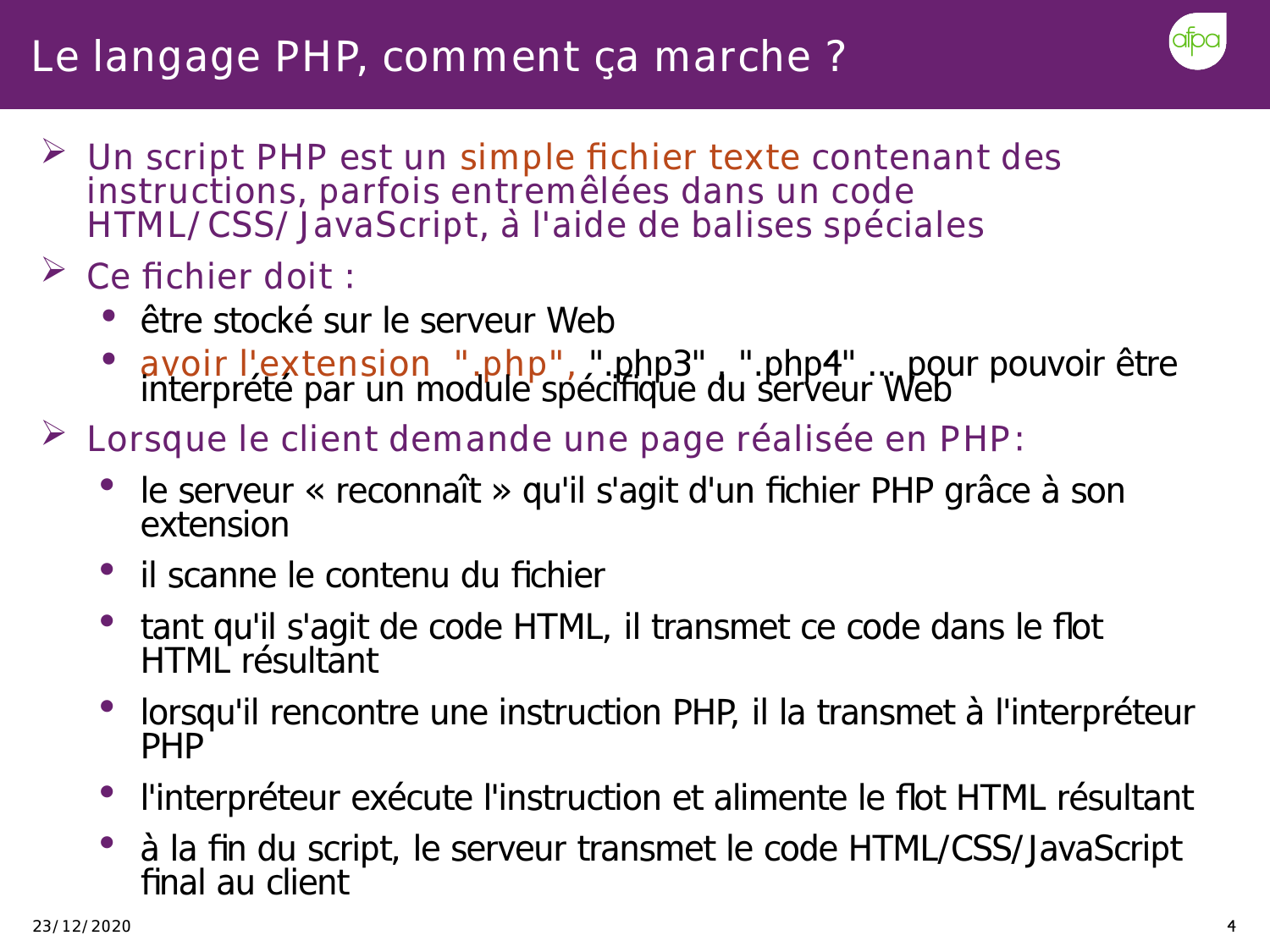

# Le langage PHP, comment ça marche ?
Un script PHP est un simple fichier texte contenant des instructions, parfois entremêlées dans un code HTML/CSS/JavaScript, à l'aide de balises spéciales
Ce fichier doit :
être stocké sur le serveur Web
avoir l'extension  ".php", ".php3" , ".php4" … pour pouvoir être interprété par un module spécifique du serveur Web
Lorsque le client demande une page réalisée en PHP:
le serveur « reconnaît » qu'il s'agit d'un fichier PHP grâce à son extension
il scanne le contenu du fichier
tant qu'il s'agit de code HTML, il transmet ce code dans le flot HTML résultant
lorsqu'il rencontre une instruction PHP, il la transmet à l'interpréteur PHP
l'interpréteur exécute l'instruction et alimente le flot HTML résultant
à la fin du script, le serveur transmet le code HTML/CSS/JavaScript final au client

23/12/2020
4